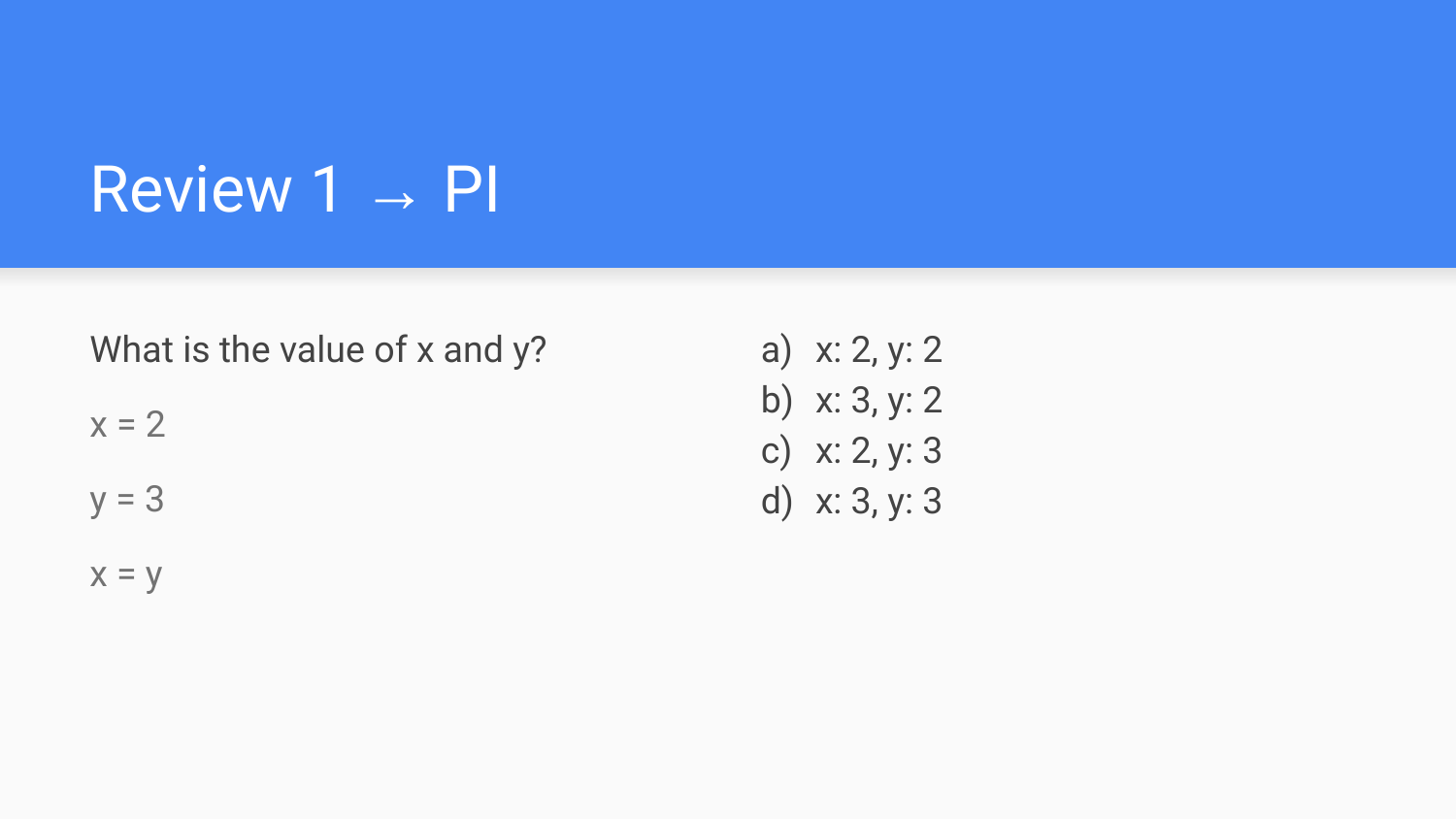

# Review 1 → PI
What is the value of x and y?
x = 2
y = 3
x = y

x: 2, y: 2
x: 3, y: 2
x: 2, y: 3
x: 3, y: 3